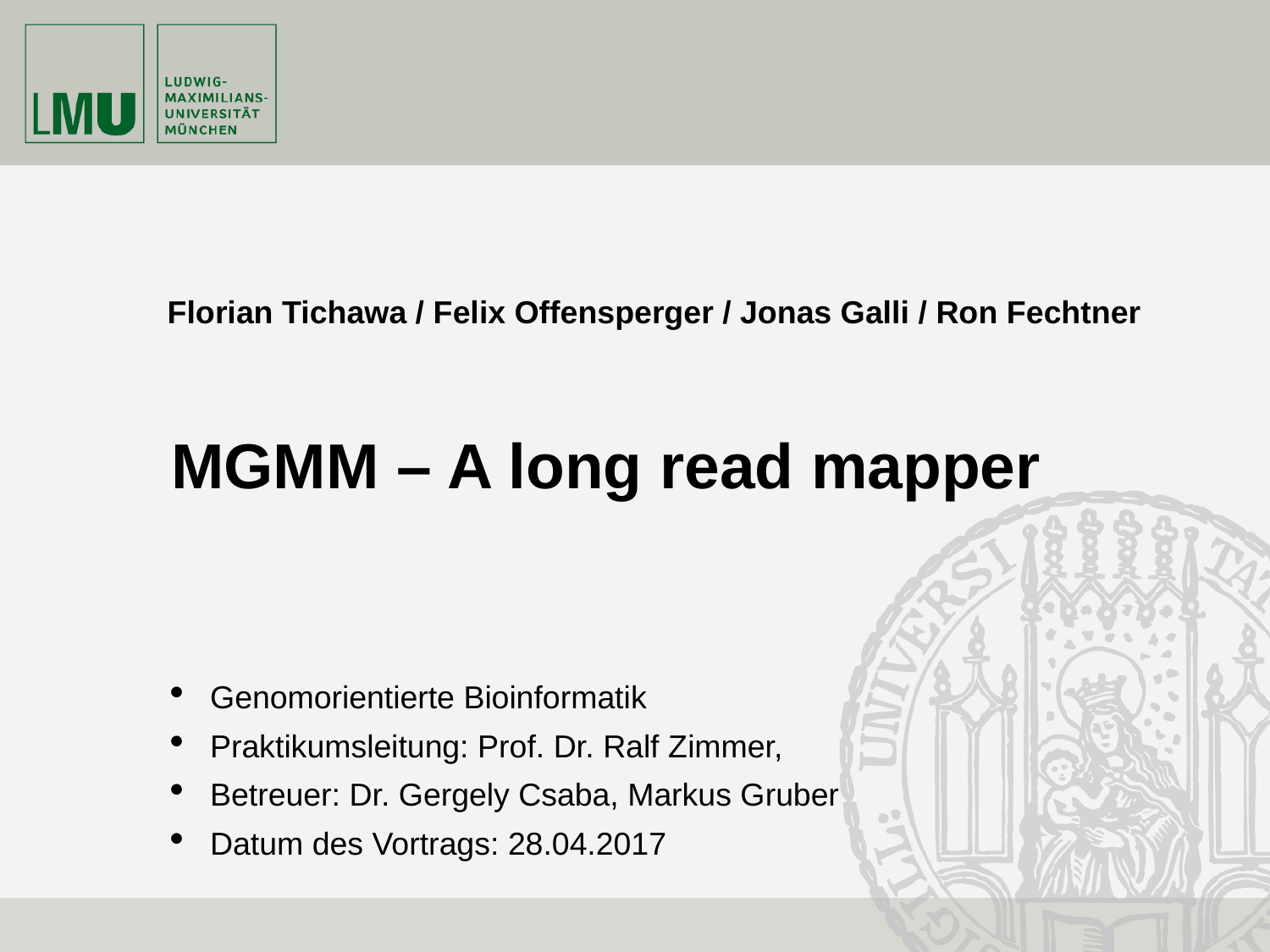

Florian Tichawa / Felix Offensperger / Jonas Galli / Ron Fechtner
MGMM – A long read mapper
 Genomorientierte Bioinformatik
 Praktikumsleitung: Prof. Dr. Ralf Zimmer,
 Betreuer: Dr. Gergely Csaba, Markus Gruber
 Datum des Vortrags: 28.04.2017